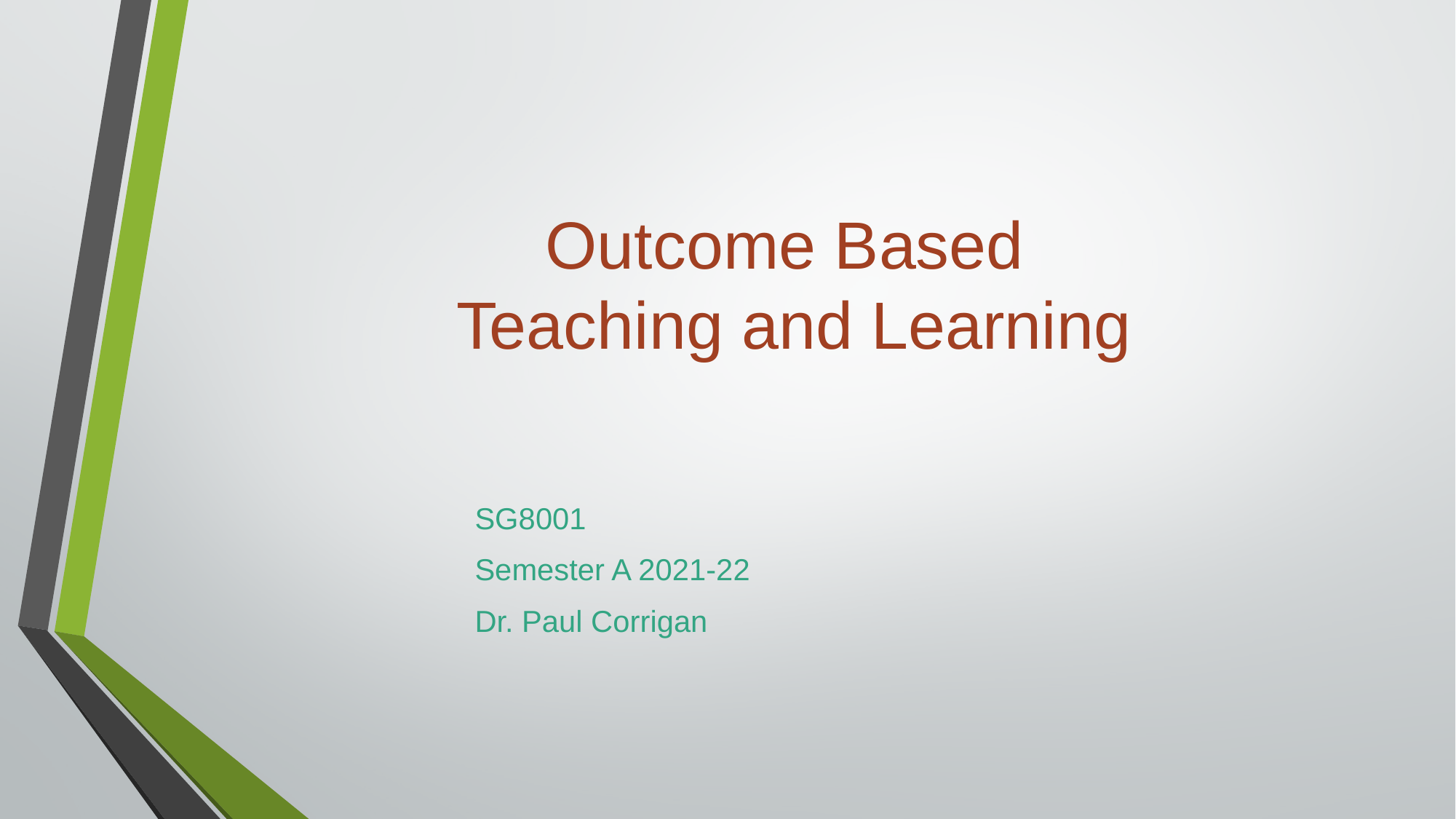

# Outcome Based Teaching and Learning
SG8001
Semester A 2021-22
Dr. Paul Corrigan